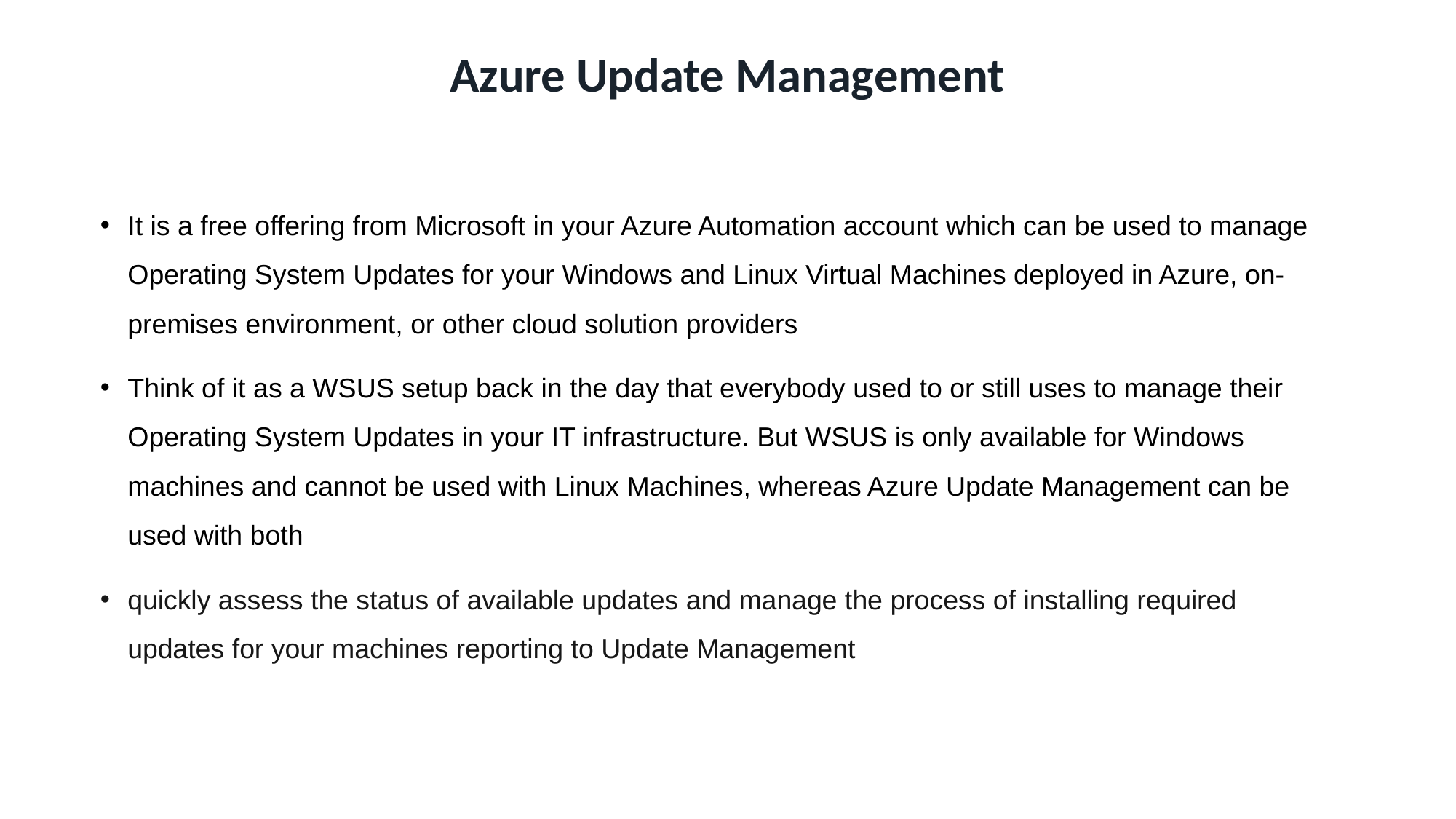

# Azure Update Management
It is a free offering from Microsoft in your Azure Automation account which can be used to manage Operating System Updates for your Windows and Linux Virtual Machines deployed in Azure, on-premises environment, or other cloud solution providers
Think of it as a WSUS setup back in the day that everybody used to or still uses to manage their Operating System Updates in your IT infrastructure. But WSUS is only available for Windows machines and cannot be used with Linux Machines, whereas Azure Update Management can be used with both
quickly assess the status of available updates and manage the process of installing required updates for your machines reporting to Update Management